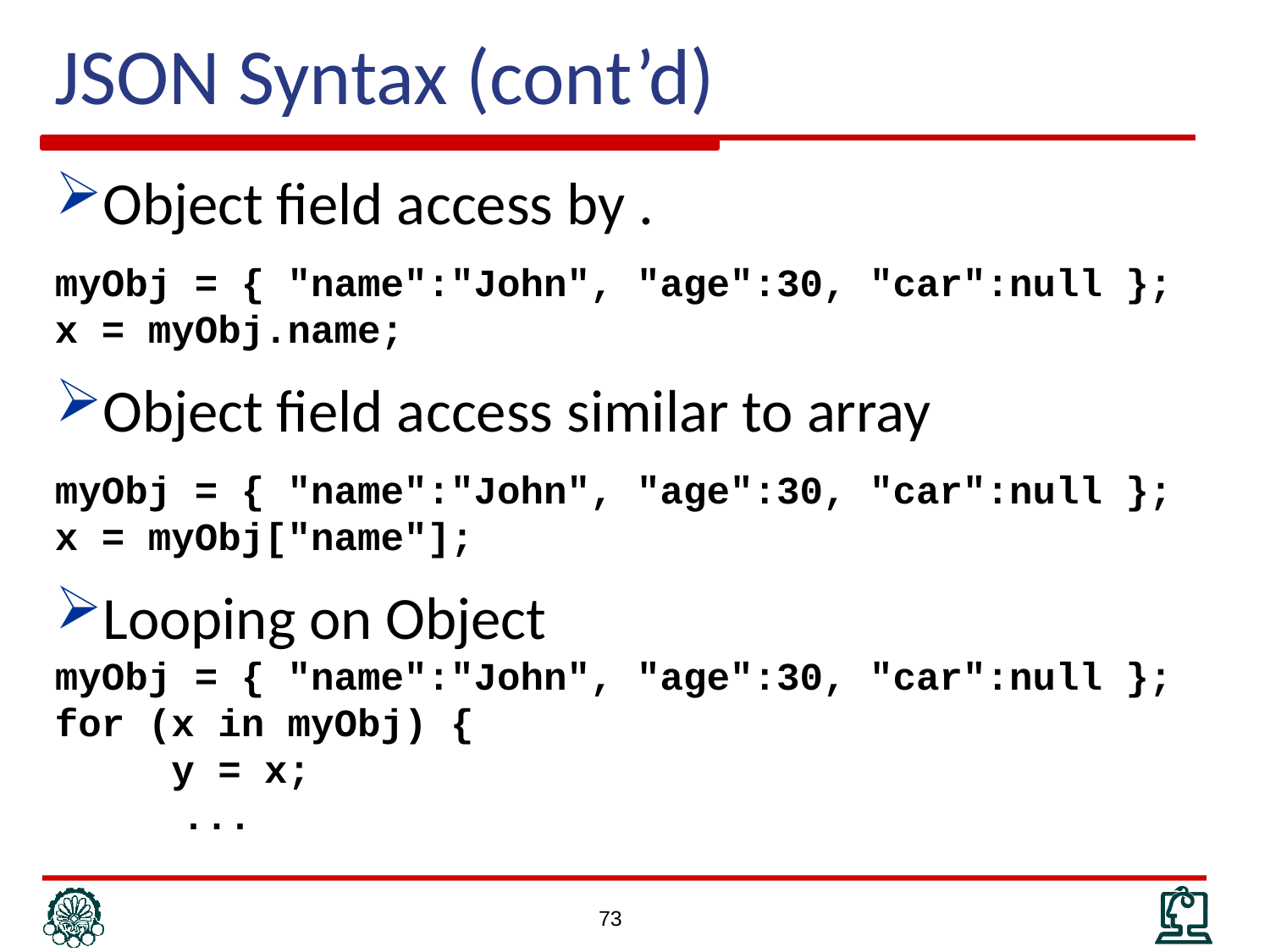

JSON Syntax (cont’d)
Object field access by .
myObj = { "name":"John", "age":30, "car":null };
x = myObj.name;
Object field access similar to array
myObj = { "name":"John", "age":30, "car":null };
x = myObj["name"];
Looping on Object
myObj = { "name":"John", "age":30, "car":null };
for (x in myObj) {
     y = x;
	...
73